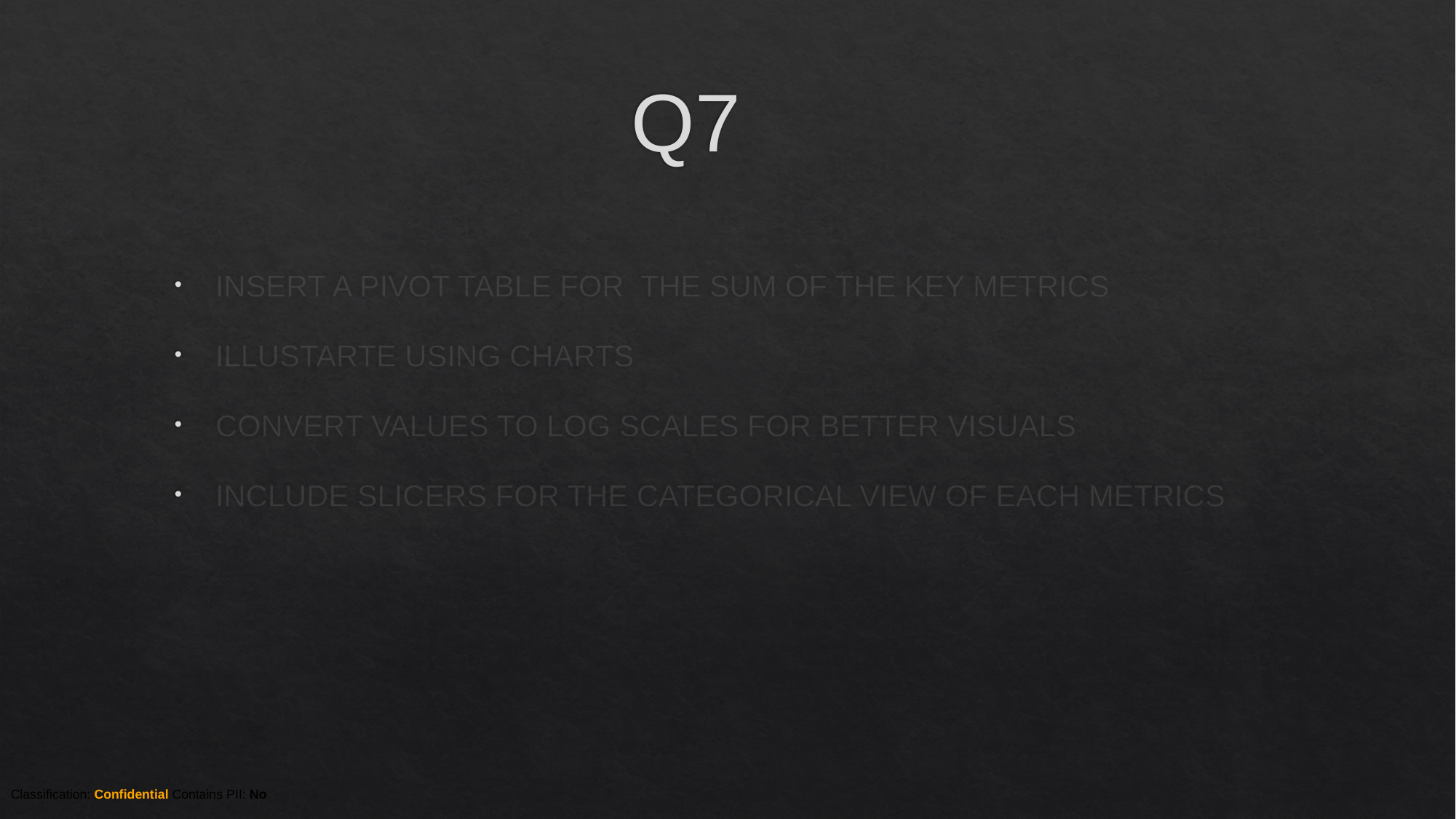

# Q7
INSERT A PIVOT TABLE FOR  THE SUM OF THE KEY METRICS
ILLUSTARTE USING CHARTS
CONVERT VALUES TO LOG SCALES FOR BETTER VISUALS
INCLUDE SLICERS FOR THE CATEGORICAL VIEW OF EACH METRICS